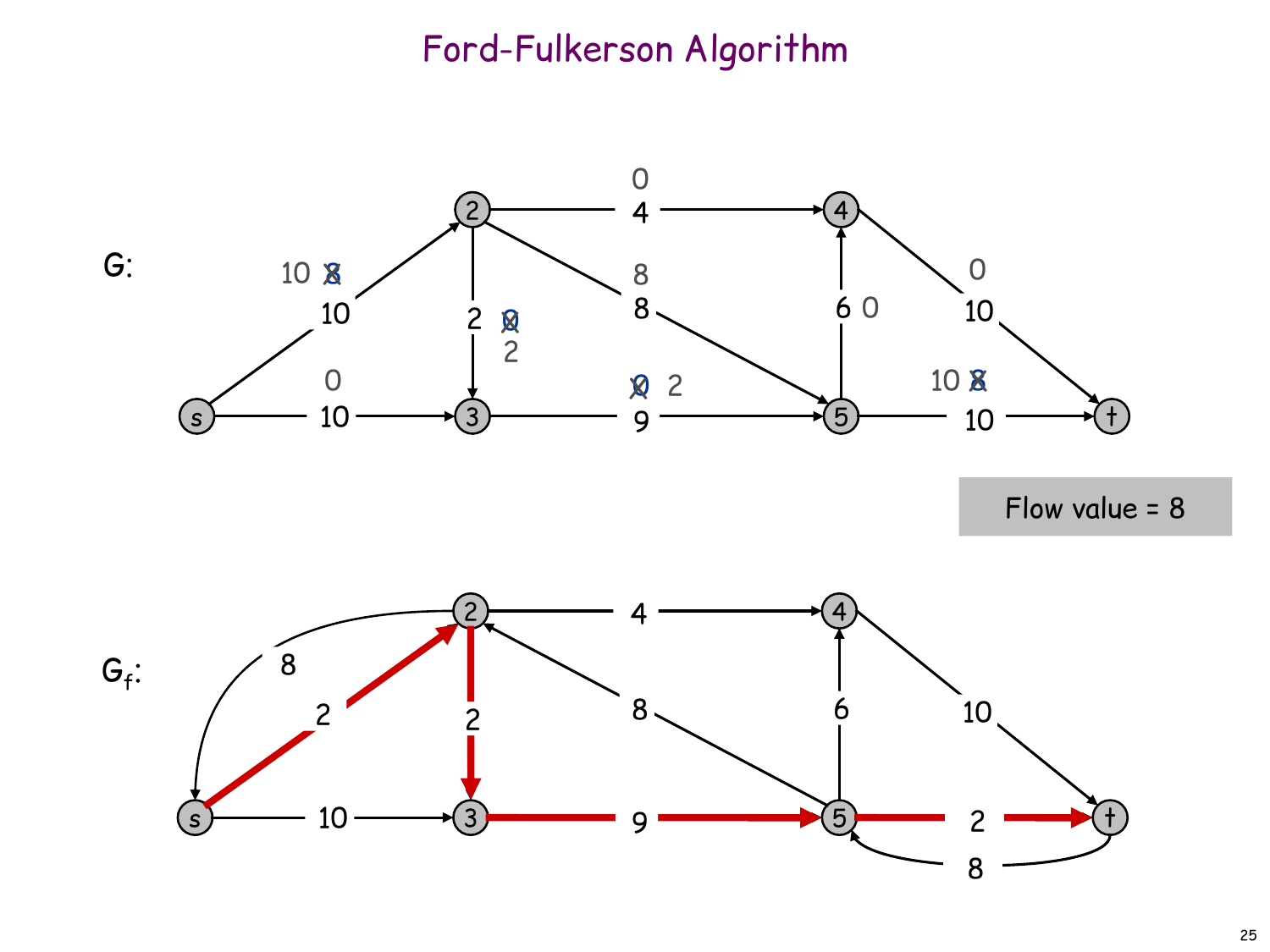

Ford-Fulkerson Algorithm
0
2
4
 4
 G:
0
10
X
X
2
10
X
2
X
8
8
 6
0
 8
   10
   10
 2
0
0
8
0
 10
s
3
5
t
 10
 9
Flow value = 8
2
4
 4
 Gf:
 8
 6
 8
   10
2
 2
 10
s
3
5
t
 2
 9
 8
25